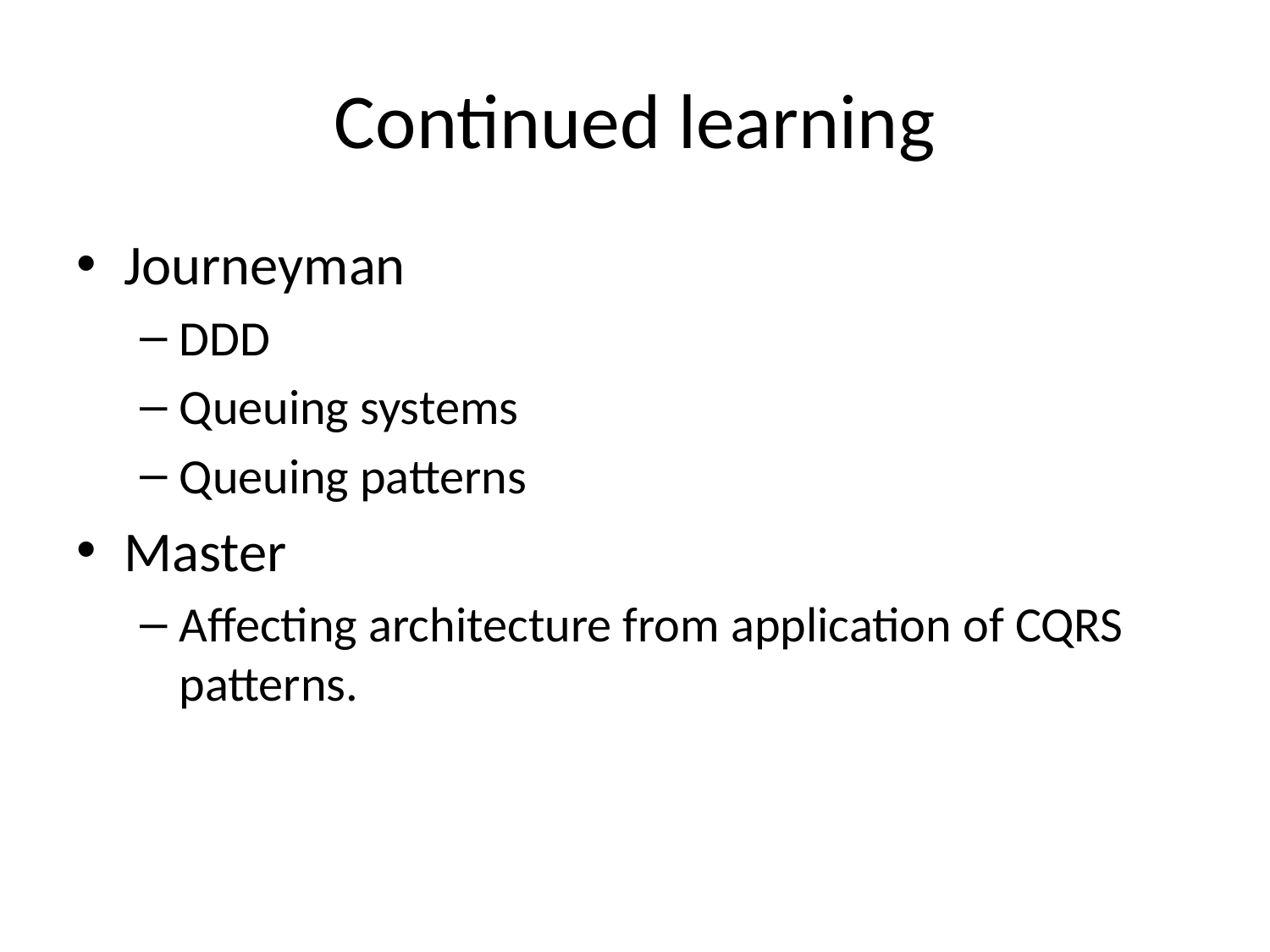

# Continued learning
Journeyman
DDD
Queuing systems
Queuing patterns
Master
Affecting architecture from application of CQRS patterns.